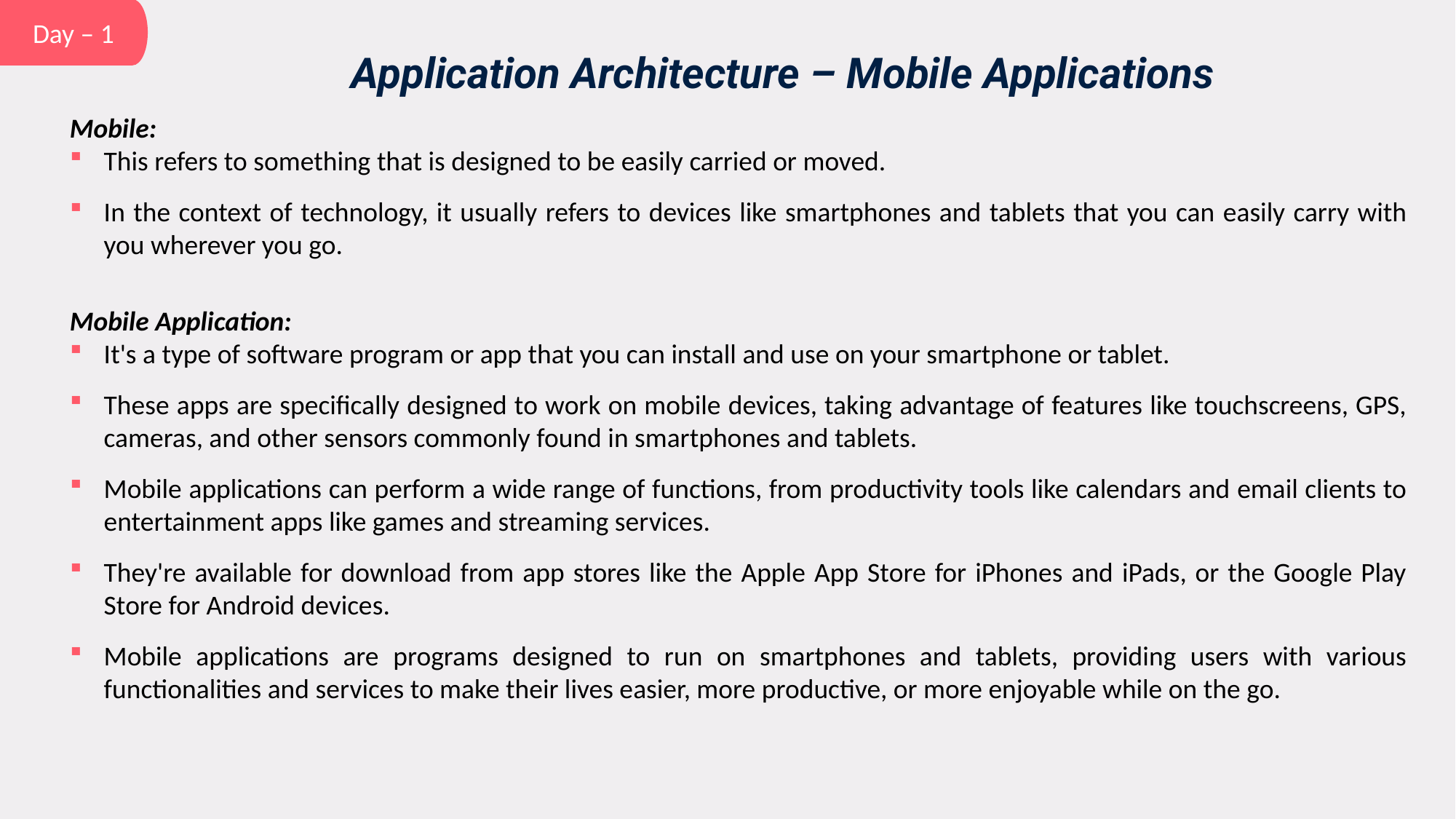

Day – 1
Application Architecture – Mobile Applications
Mobile:
This refers to something that is designed to be easily carried or moved.
In the context of technology, it usually refers to devices like smartphones and tablets that you can easily carry with you wherever you go.
Mobile Application:
It's a type of software program or app that you can install and use on your smartphone or tablet.
These apps are specifically designed to work on mobile devices, taking advantage of features like touchscreens, GPS, cameras, and other sensors commonly found in smartphones and tablets.
Mobile applications can perform a wide range of functions, from productivity tools like calendars and email clients to entertainment apps like games and streaming services.
They're available for download from app stores like the Apple App Store for iPhones and iPads, or the Google Play Store for Android devices.
Mobile applications are programs designed to run on smartphones and tablets, providing users with various functionalities and services to make their lives easier, more productive, or more enjoyable while on the go.